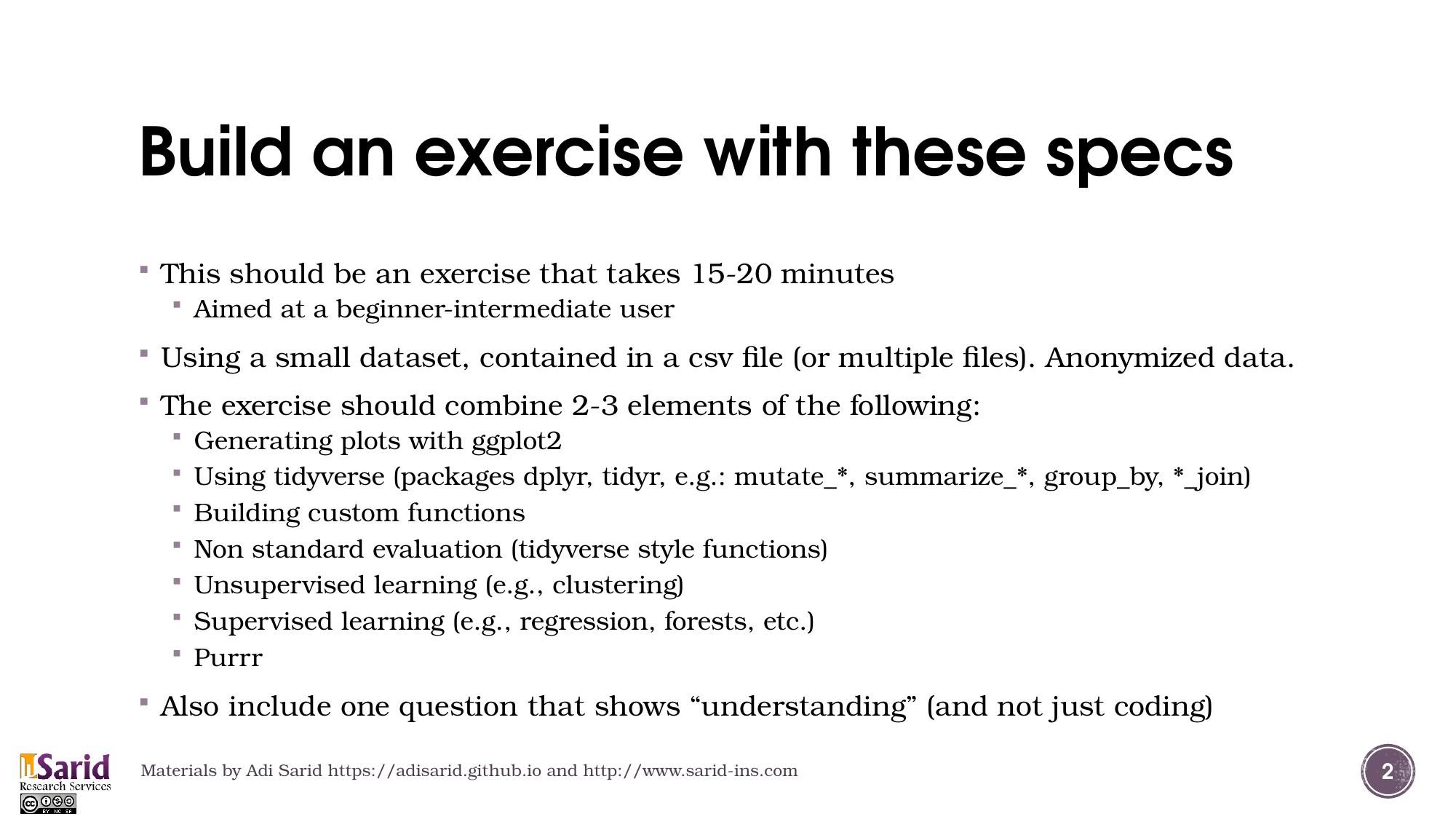

# Build an exercise with these specs
This should be an exercise that takes 15-20 minutes
Aimed at a beginner-intermediate user
Using a small dataset, contained in a csv file (or multiple files). Anonymized data.
The exercise should combine 2-3 elements of the following:
Generating plots with ggplot2
Using tidyverse (packages dplyr, tidyr, e.g.: mutate_*, summarize_*, group_by, *_join)
Building custom functions
Non standard evaluation (tidyverse style functions)
Unsupervised learning (e.g., clustering)
Supervised learning (e.g., regression, forests, etc.)
Purrr
Also include one question that shows “understanding” (and not just coding)
Materials by Adi Sarid https://adisarid.github.io and http://www.sarid-ins.com
2